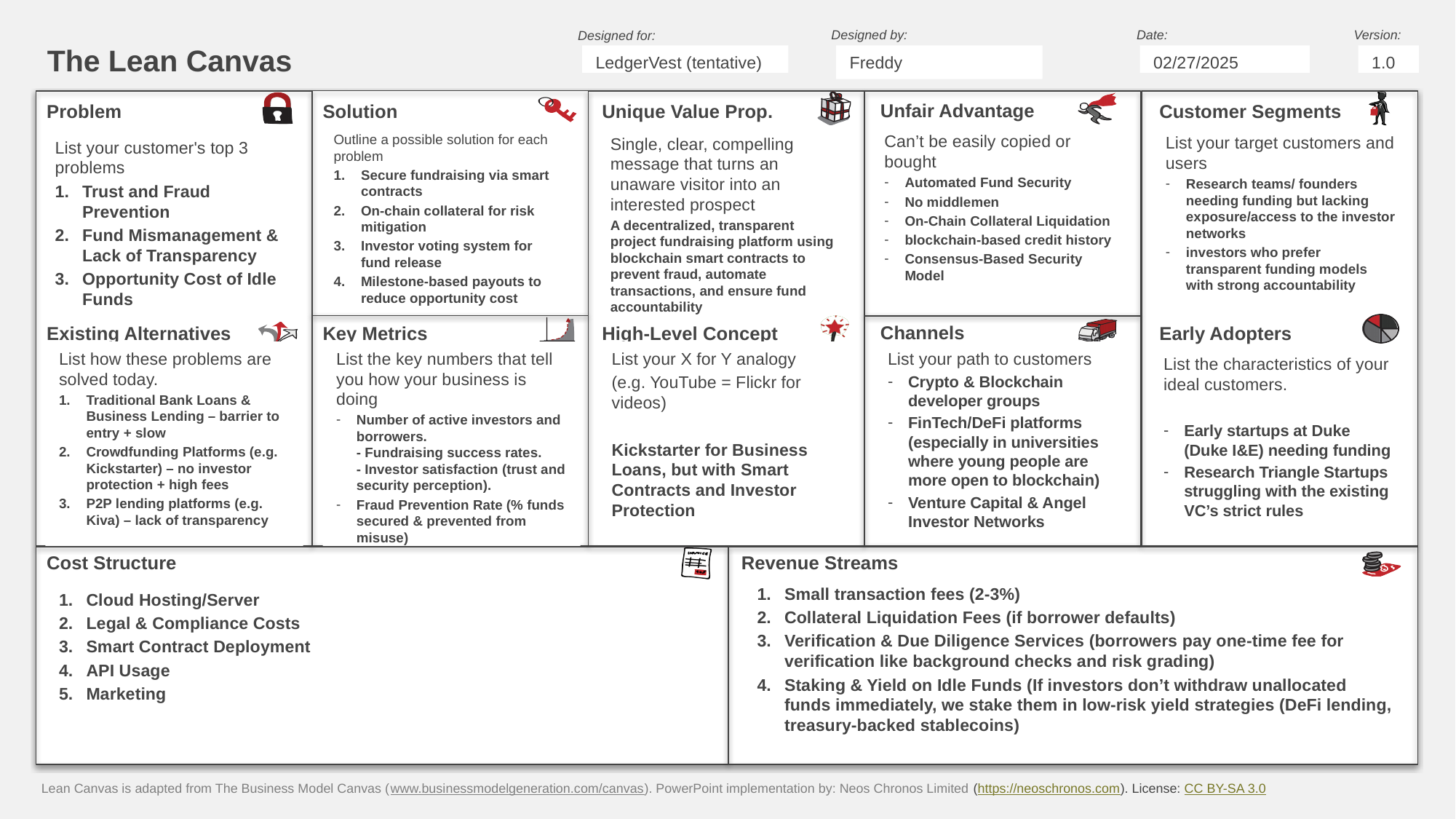

LedgerVest (tentative)
Freddy
02/27/2025
1.0
Outline a possible solution for each problem
Secure fundraising via smart contracts
On-chain collateral for risk mitigation
Investor voting system for fund release
Milestone-based payouts to reduce opportunity cost
Can’t be easily copied or bought
Automated Fund Security
No middlemen
On-Chain Collateral Liquidation
blockchain-based credit history
Consensus-Based Security Model
List your target customers and users
Research teams/ founders needing funding but lacking exposure/access to the investor networks
investors who prefer transparent funding models with strong accountability
Single, clear, compelling message that turns an unaware visitor into an interested prospect
A decentralized, transparent project fundraising platform using blockchain smart contracts to prevent fraud, automate transactions, and ensure fund accountability
List your customer's top 3 problems
Trust and Fraud Prevention
Fund Mismanagement & Lack of Transparency
Opportunity Cost of Idle Funds
List how these problems are solved today.
Traditional Bank Loans & Business Lending – barrier to entry + slow
Crowdfunding Platforms (e.g. Kickstarter) – no investor protection + high fees
P2P lending platforms (e.g. Kiva) – lack of transparency

List the key numbers that tell you how your business is doing
Number of active investors and borrowers.
- Fundraising success rates.
- Investor satisfaction (trust and security perception).
Fraud Prevention Rate (% funds secured & prevented from misuse)
List your X for Y analogy
(e.g. YouTube = Flickr for videos)

Kickstarter for Business Loans, but with Smart Contracts and Investor Protection

List your path to customers
Crypto & Blockchain developer groups
FinTech/DeFi platforms (especially in universities where young people are more open to blockchain)
Venture Capital & Angel Investor Networks
List the characteristics of your ideal customers.

Early startups at Duke (Duke I&E) needing funding
Research Triangle Startups struggling with the existing VC’s strict rules

Small transaction fees (2-3%)
Collateral Liquidation Fees (if borrower defaults)
Verification & Due Diligence Services (borrowers pay one-time fee for verification like background checks and risk grading)
Staking & Yield on Idle Funds (If investors don’t withdraw unallocated funds immediately, we stake them in low-risk yield strategies (DeFi lending, treasury-backed stablecoins)

Cloud Hosting/Server
Legal & Compliance Costs
Smart Contract Deployment
API Usage
Marketing
Lean Canvas is adapted from The Business Model Canvas (www.businessmodelgeneration.com/canvas). PowerPoint implementation by: Neos Chronos Limited (https://neoschronos.com). License: CC BY-SA 3.0